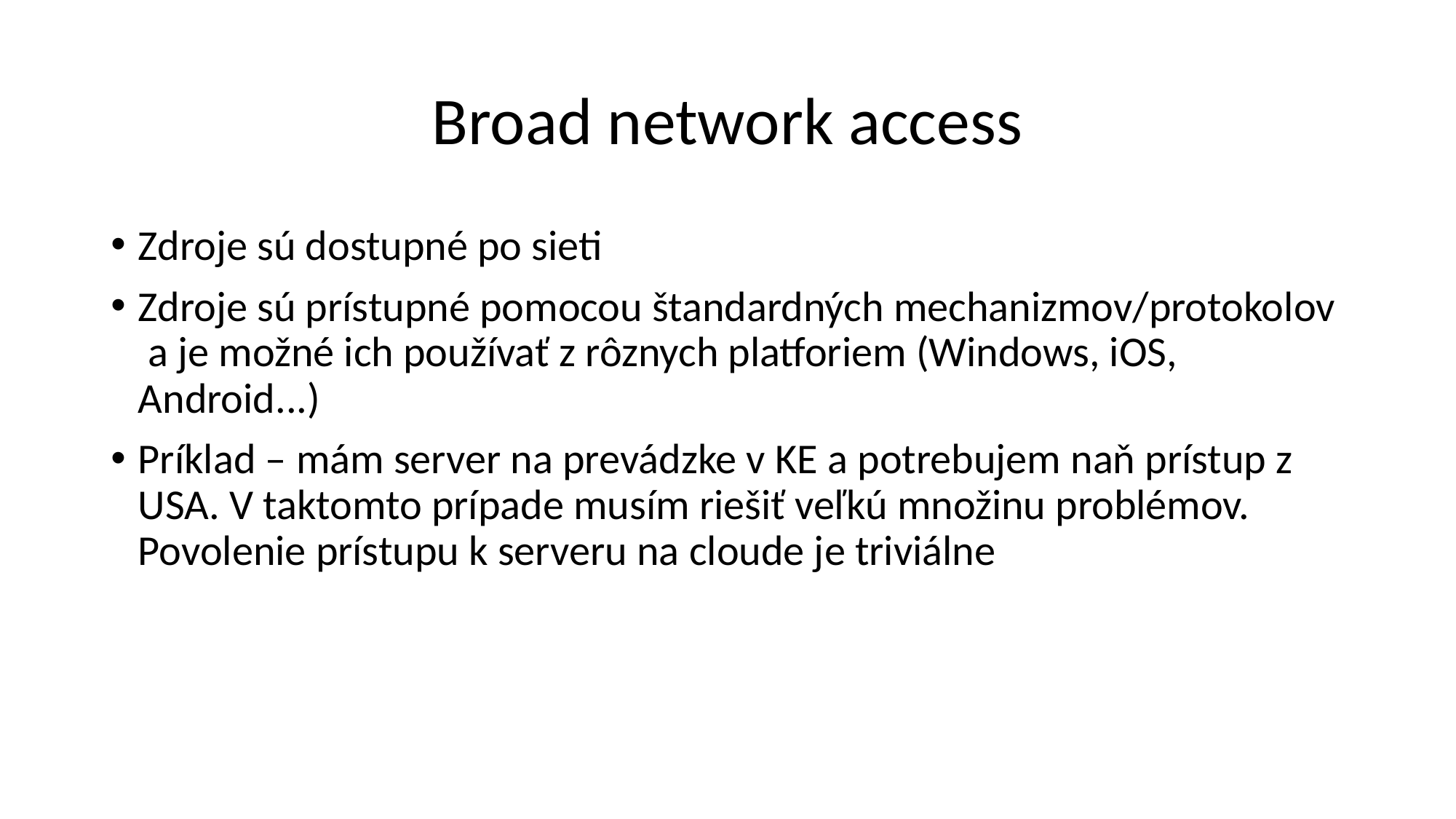

# Broad network access
Zdroje sú dostupné po sieti
Zdroje sú prístupné pomocou štandardných mechanizmov/protokolov  a je možné ich používať z rôznych platforiem (Windows, iOS, Android...)
Príklad – mám server na prevádzke v KE a potrebujem naň prístup z USA. V taktomto prípade musím riešiť veľkú množinu problémov. Povolenie prístupu k serveru na cloude je triviálne